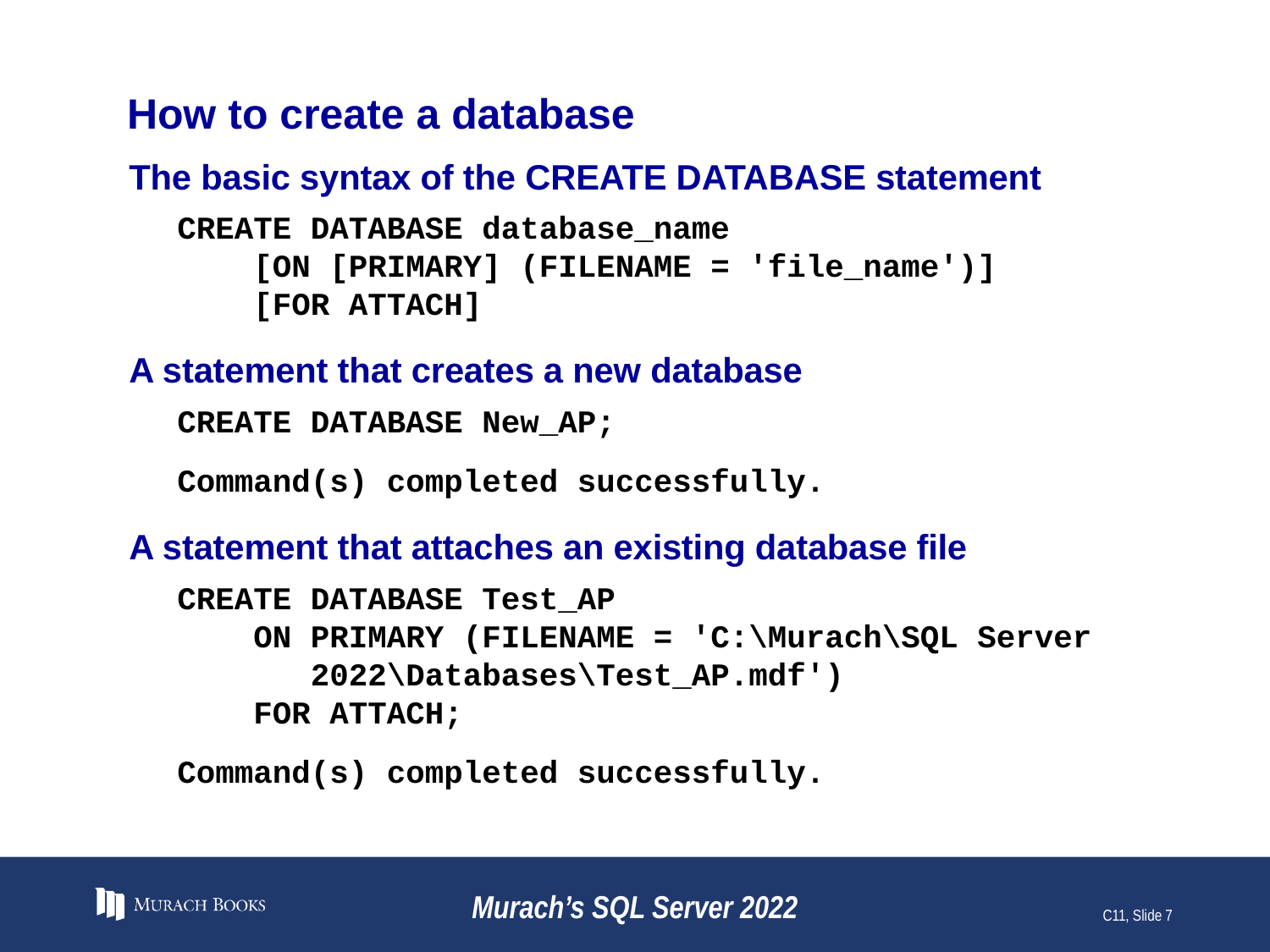

# How to create a database
The basic syntax of the CREATE DATABASE statement
CREATE DATABASE database_name
    [ON [PRIMARY] (FILENAME = 'file_name')]
    [FOR ATTACH]
A statement that creates a new database
CREATE DATABASE New_AP;
Command(s) completed successfully.
A statement that attaches an existing database file
CREATE DATABASE Test_AP
    ON PRIMARY (FILENAME = 'C:\Murach\SQL Server
       2022\Databases\Test_AP.mdf')
    FOR ATTACH;
Command(s) completed successfully.

Murach’s SQL Server 2022

C11, Slide 7